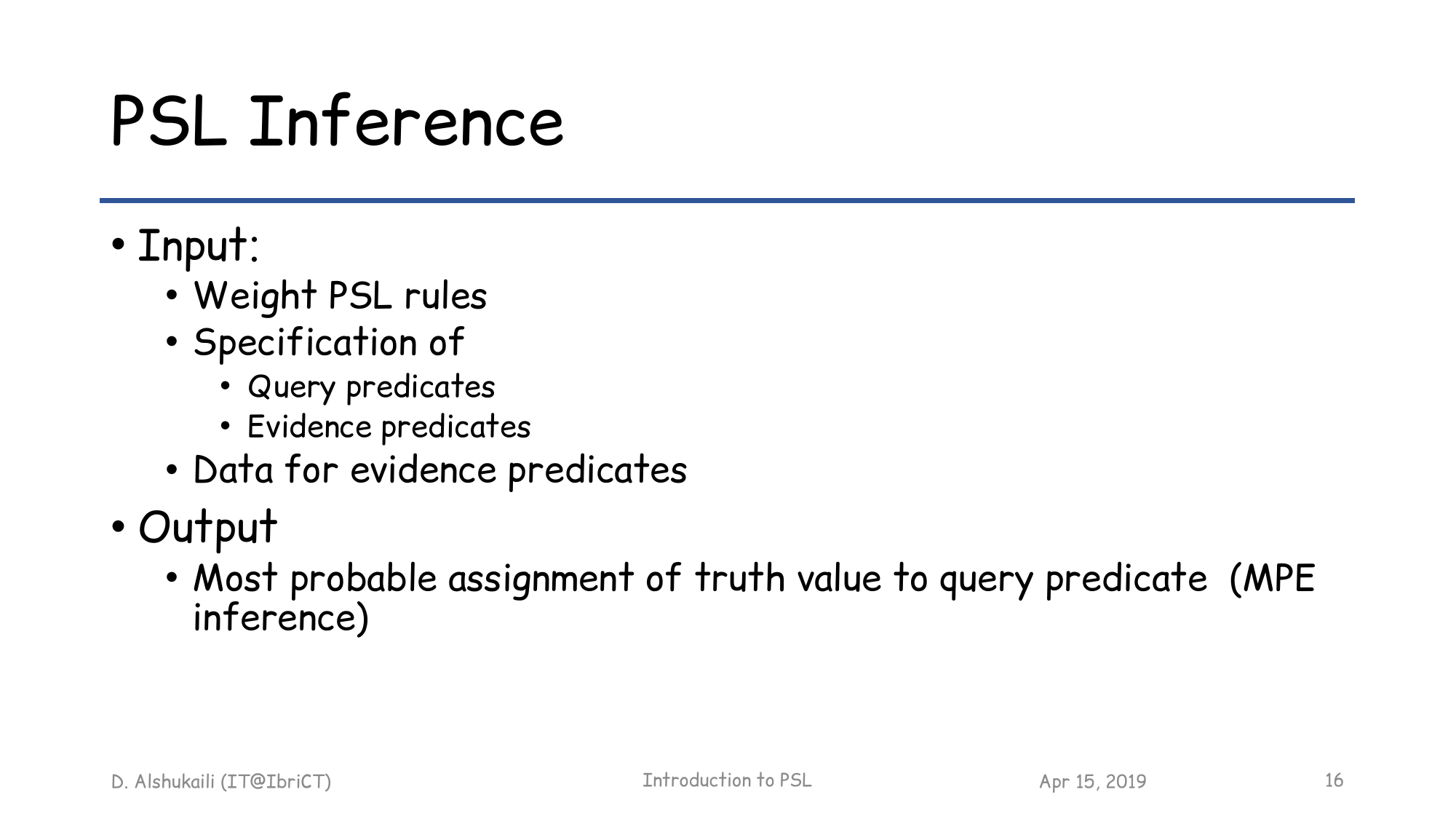

# PSL Inference
Input:
Weight PSL rules
Specification of
Query predicates
Evidence predicates
Data for evidence predicates
Output
Most probable assignment of truth value to query predicate  (MPE inference)

Introduction to PSL
Apr 15, 2019
16